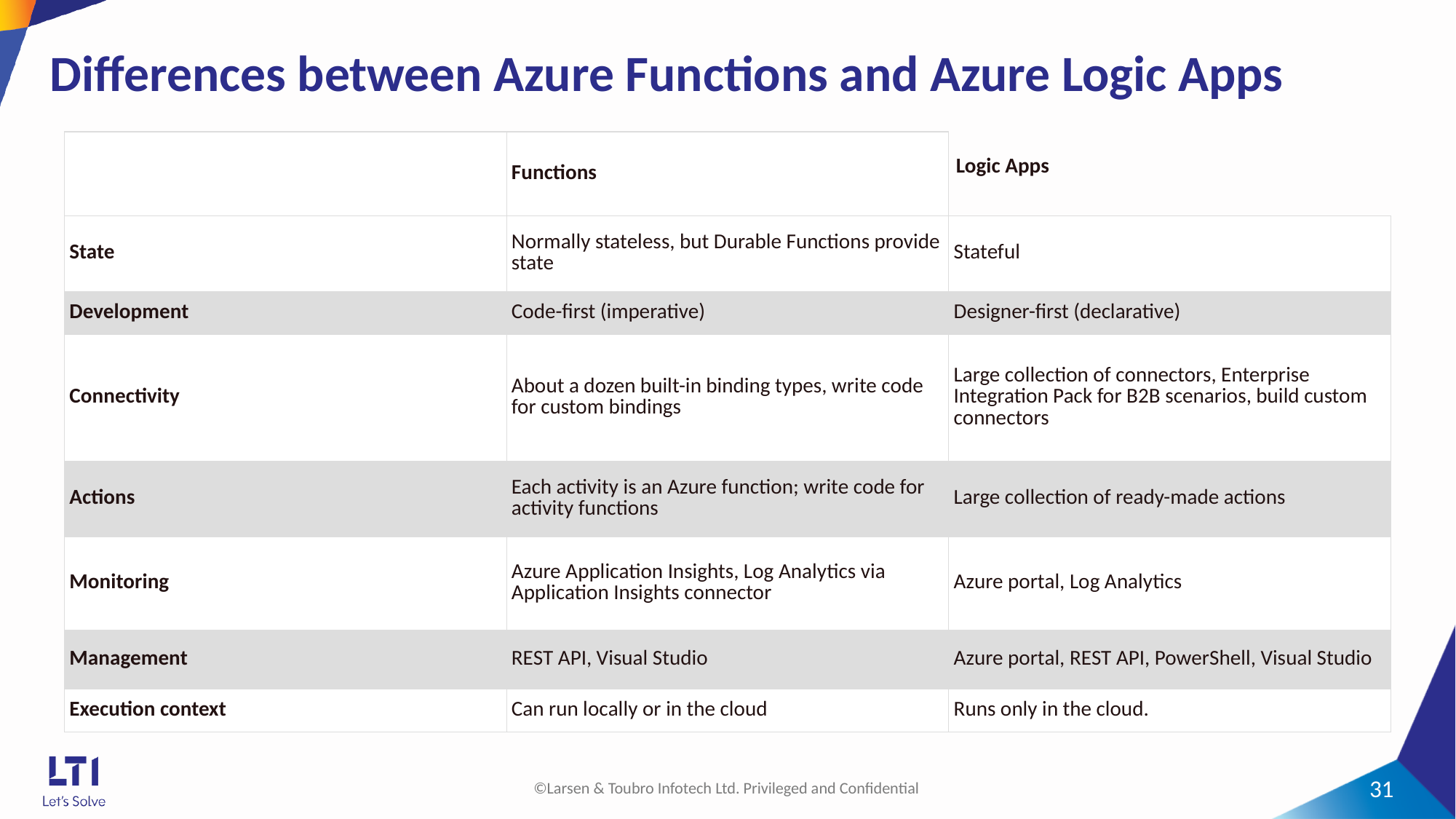

Differences between Azure Functions and Azure Logic Apps

|  | Functions | Logic Apps |
| --- | --- | --- |
| State | Normally stateless, but Durable Functions provide state | Stateful |
| Development | Code-first (imperative) | Designer-first (declarative) |
| Connectivity | About a dozen built-in binding types, write code for custom bindings | Large collection of connectors, Enterprise Integration Pack for B2B scenarios, build custom connectors |
| Actions | Each activity is an Azure function; write code for activity functions | Large collection of ready-made actions |
| Monitoring | Azure Application Insights, Log Analytics via Application Insights connector | Azure portal, Log Analytics |
| Management | REST API, Visual Studio | Azure portal, REST API, PowerShell, Visual Studio |
| Execution context | Can run locally or in the cloud | Runs only in the cloud. |